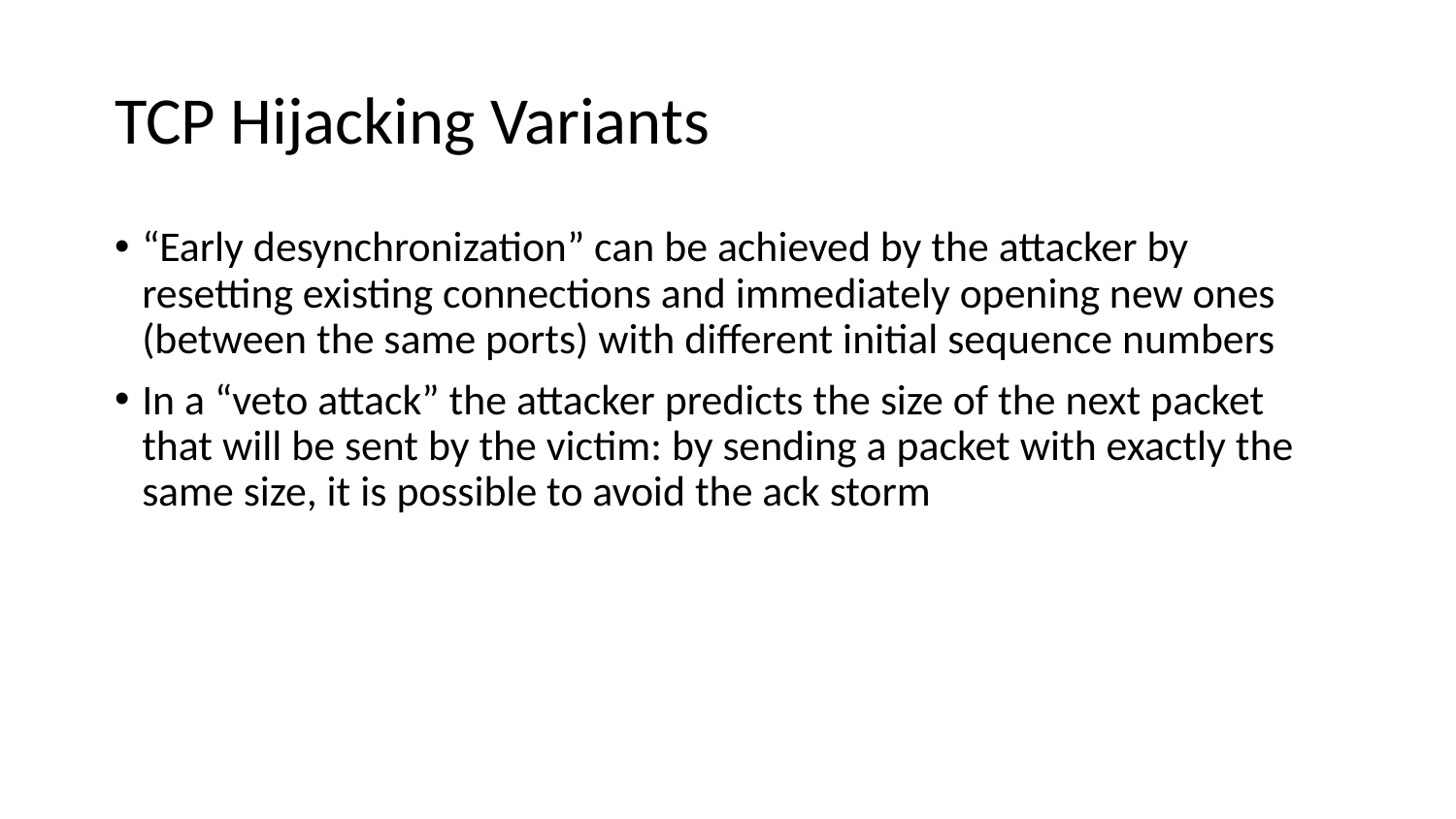

# TCP Hijacking Variants
“Early desynchronization” can be achieved by the attacker by resetting existing connections and immediately opening new ones (between the same ports) with different initial sequence numbers
In a “veto attack” the attacker predicts the size of the next packet that will be sent by the victim: by sending a packet with exactly the same size, it is possible to avoid the ack storm